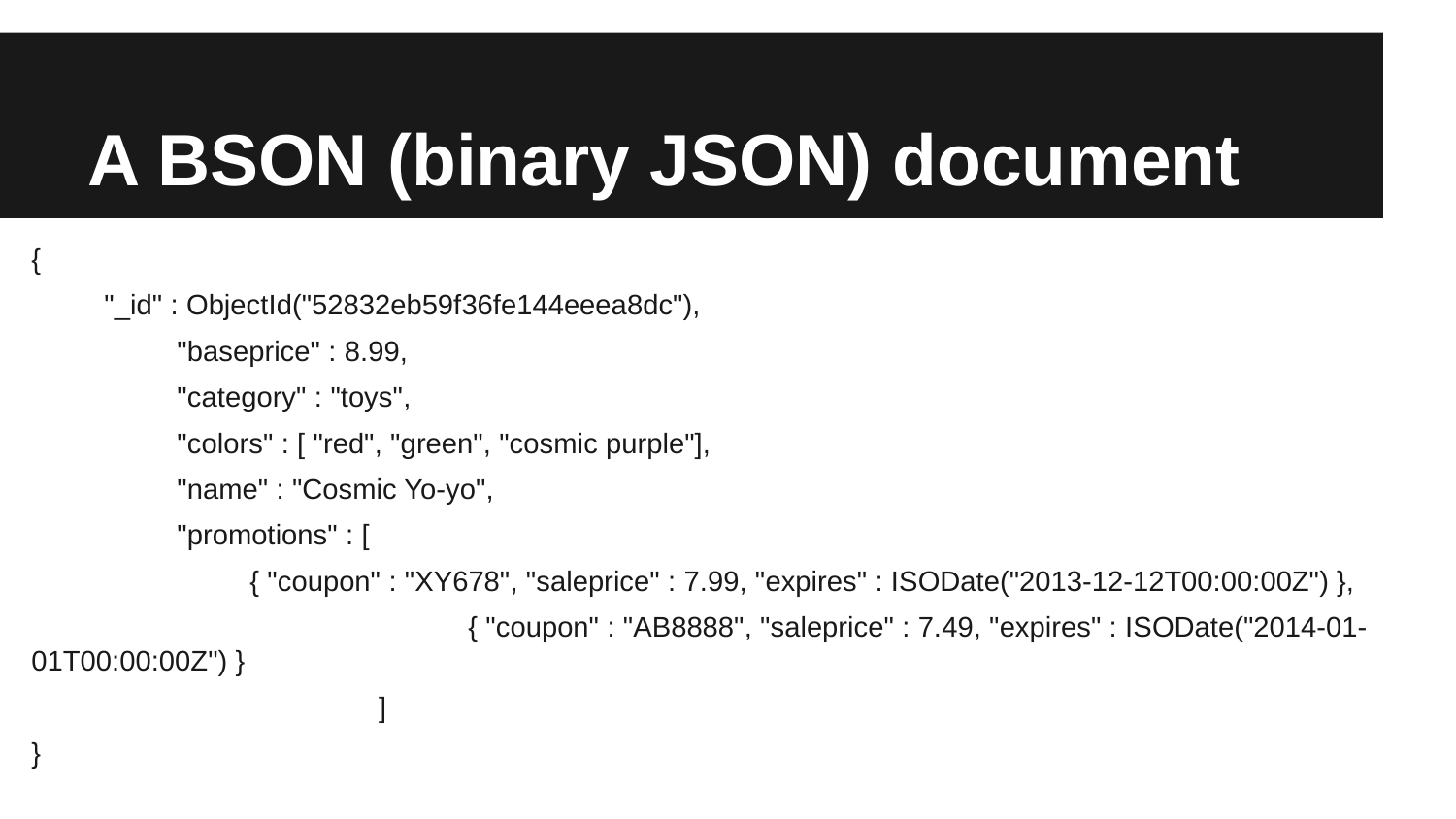

# A BSON (binary JSON) document
{
"_id" : ObjectId("52832eb59f36fe144eeea8dc"),
	"baseprice" : 8.99,
	"category" : "toys",
	"colors" : [ "red", "green", "cosmic purple"],
	"name" : "Cosmic Yo-yo",
	"promotions" : [
{ "coupon" : "XY678", "saleprice" : 7.99, "expires" : ISODate("2013-12-12T00:00:00Z") },
			{ "coupon" : "AB8888", "saleprice" : 7.49, "expires" : ISODate("2014-01-01T00:00:00Z") }
		       ]
}